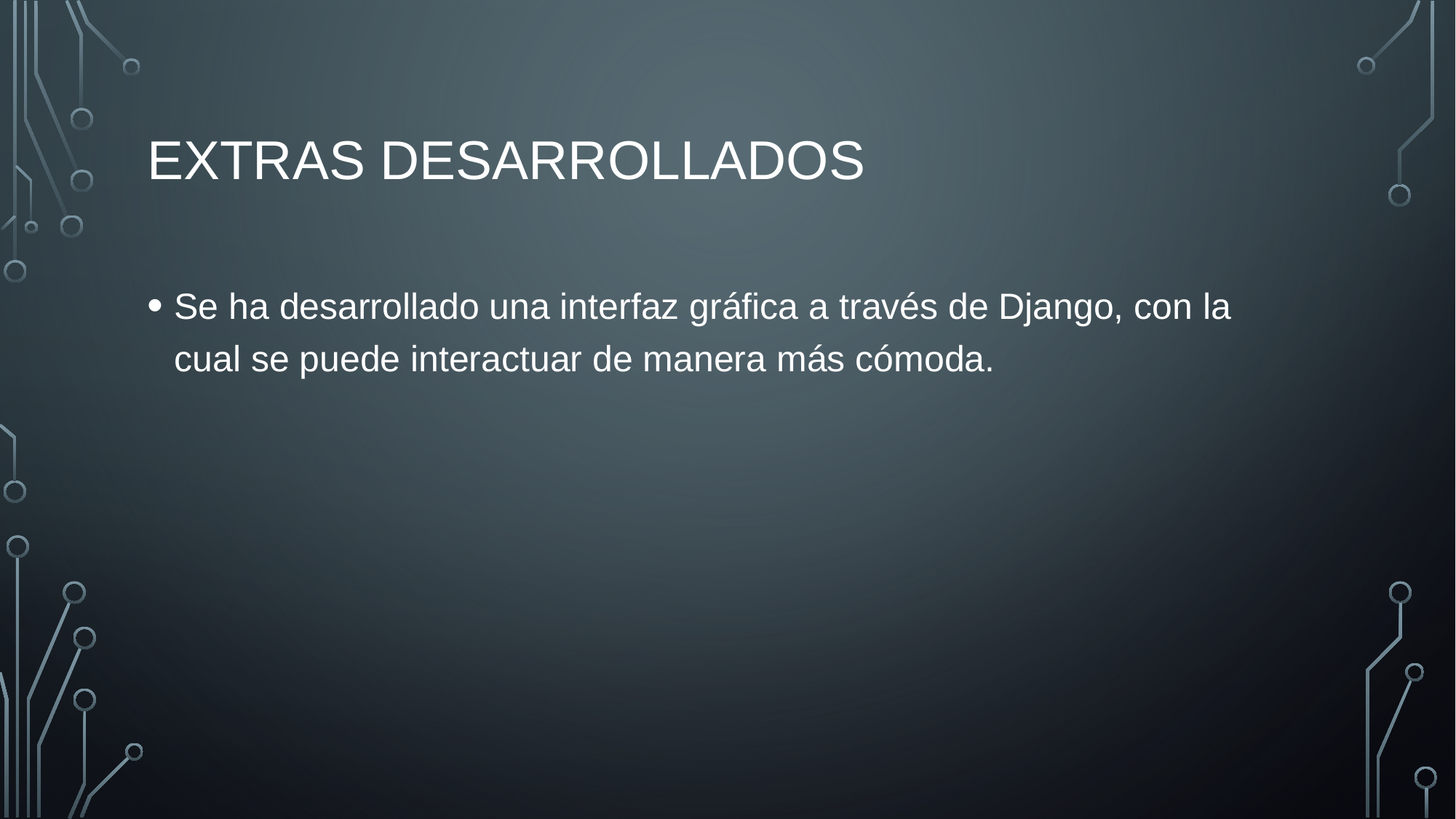

# Extras Desarrollados
Se ha desarrollado una interfaz gráfica a través de Django, con la cual se puede interactuar de manera más cómoda.